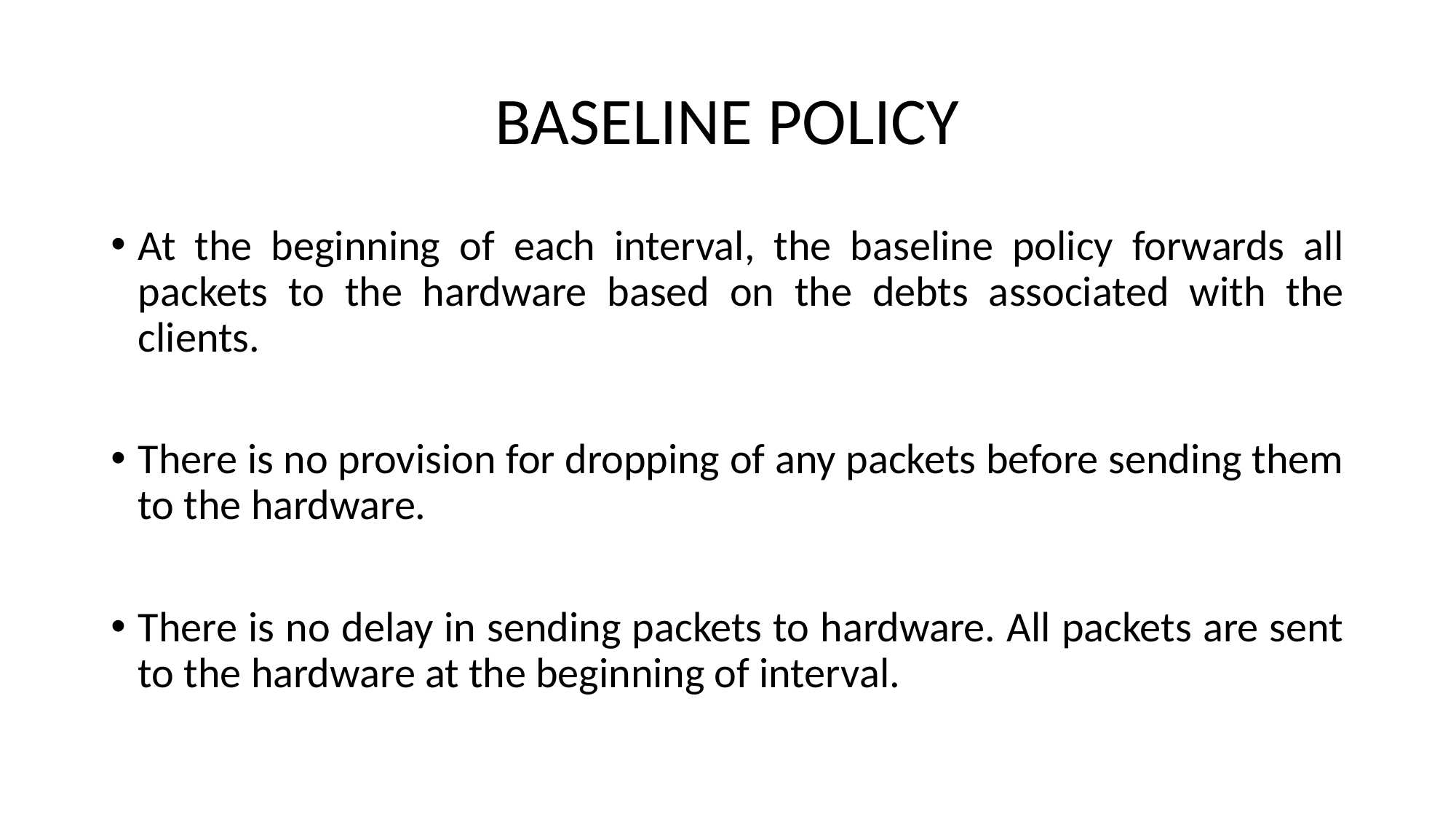

# BASELINE POLICY
At the beginning of each interval, the baseline policy forwards all packets to the hardware based on the debts associated with the clients.

There is no provision for dropping of any packets before sending them to the hardware.

There is no delay in sending packets to hardware. All packets are sent to the hardware at the beginning of interval.